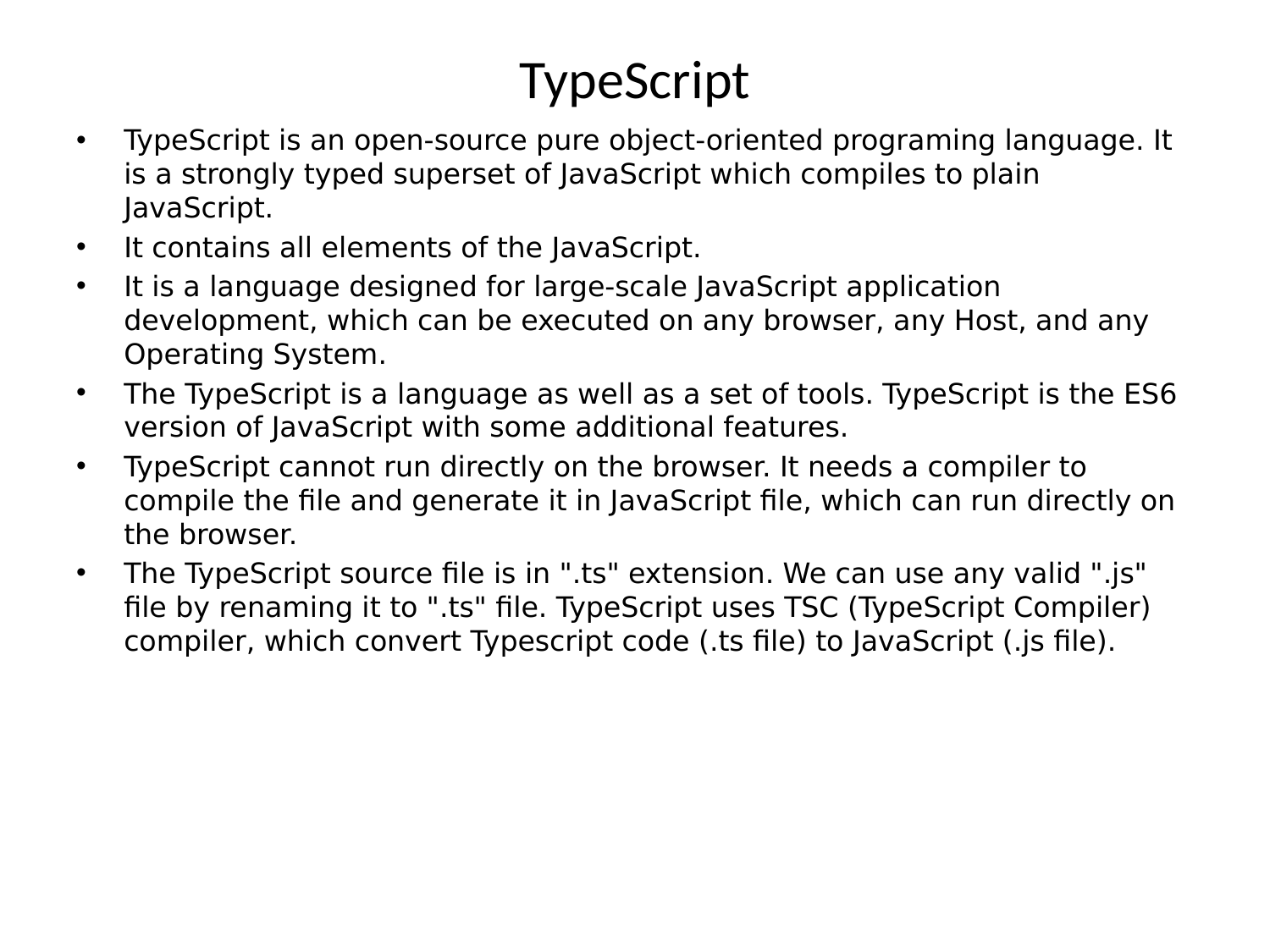

# TypeScript
TypeScript is an open-source pure object-oriented programing language. It is a strongly typed superset of JavaScript which compiles to plain JavaScript.
It contains all elements of the JavaScript.
It is a language designed for large-scale JavaScript application development, which can be executed on any browser, any Host, and any Operating System.
The TypeScript is a language as well as a set of tools. TypeScript is the ES6 version of JavaScript with some additional features.
TypeScript cannot run directly on the browser. It needs a compiler to compile the file and generate it in JavaScript file, which can run directly on the browser.
The TypeScript source file is in ".ts" extension. We can use any valid ".js" file by renaming it to ".ts" file. TypeScript uses TSC (TypeScript Compiler) compiler, which convert Typescript code (.ts file) to JavaScript (.js file).